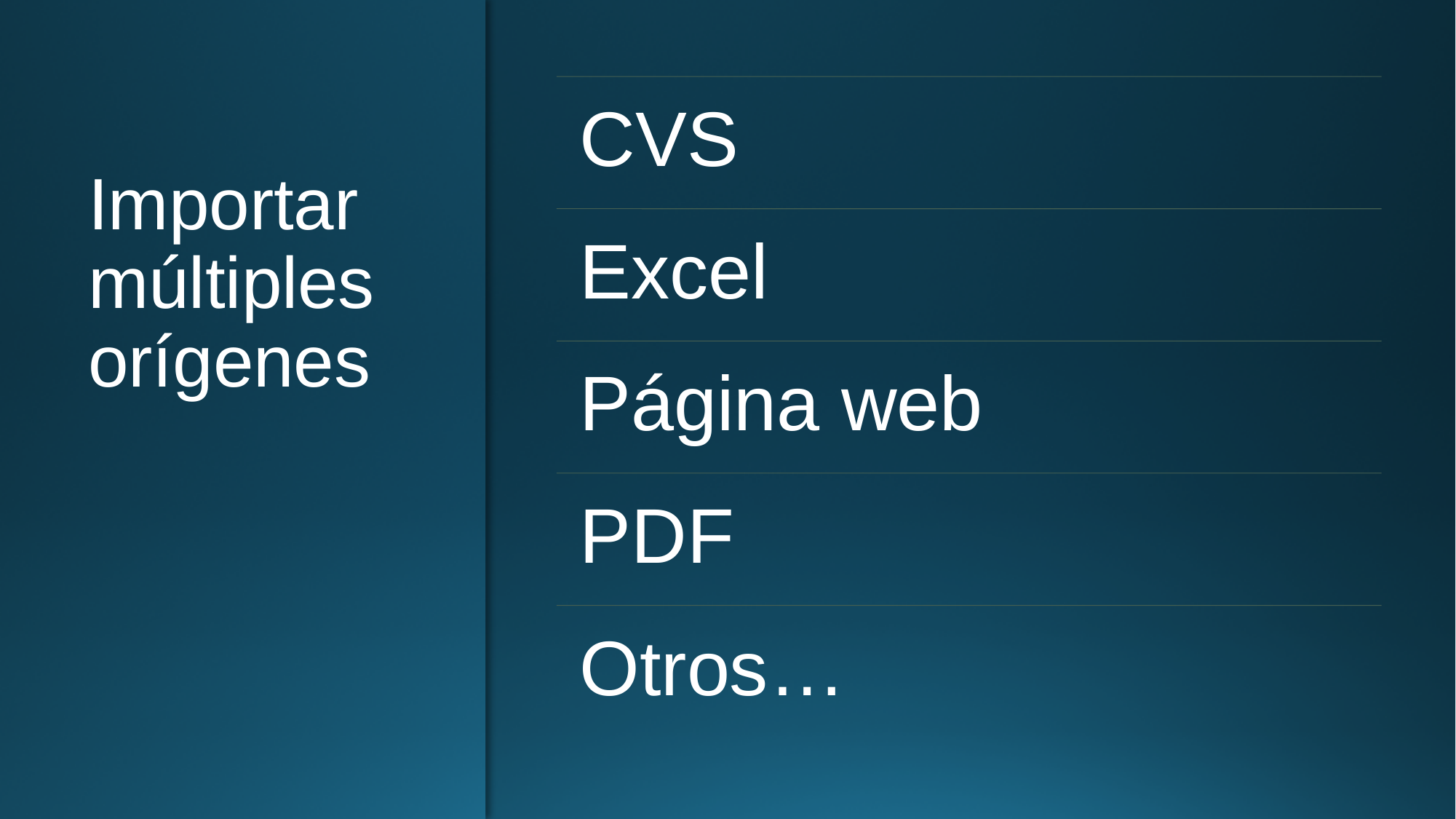

CVS
Excel
Página web
PDF
Otros…
# Importar múltiples orígenes